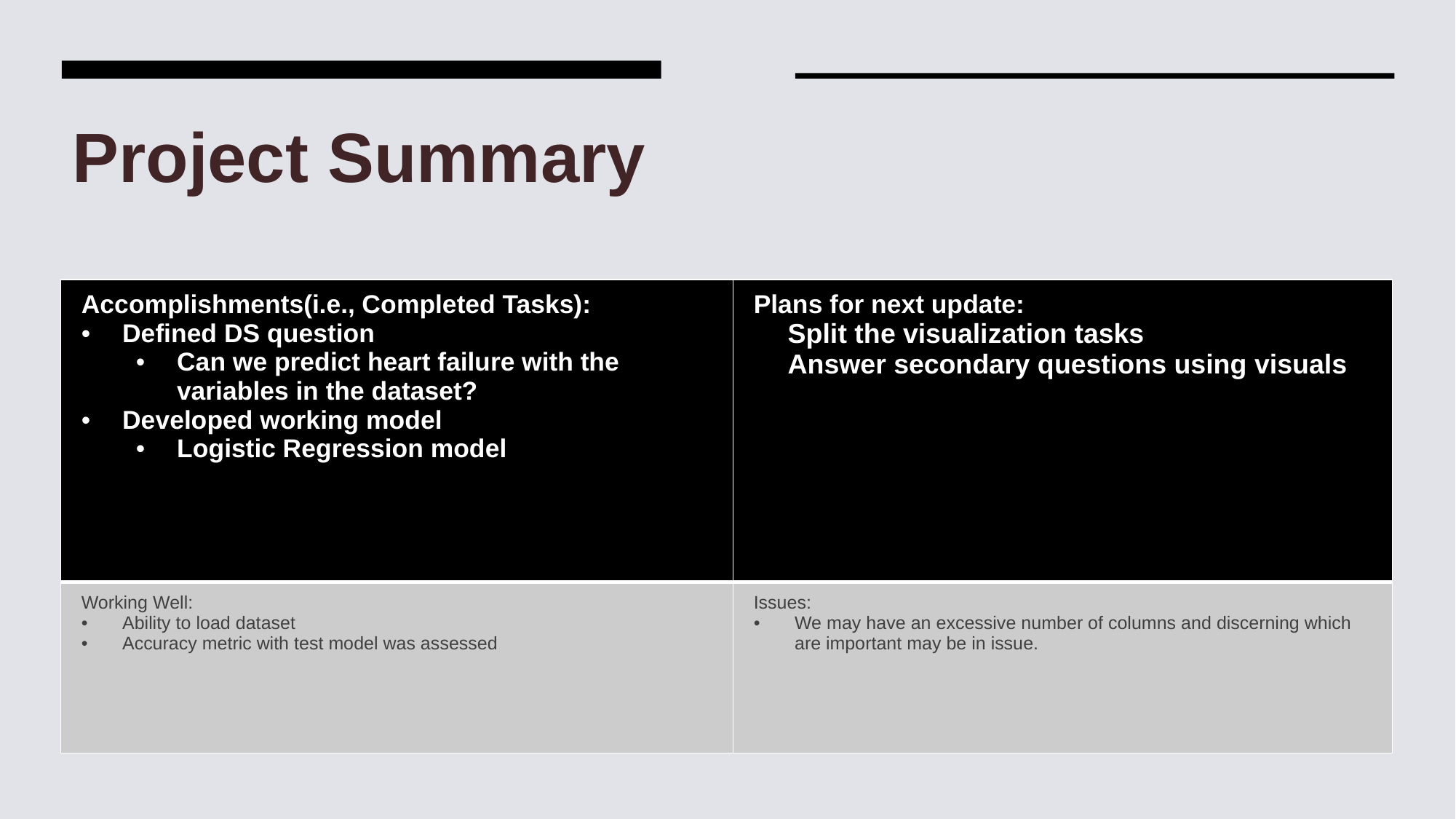

# Project Summary
| Accomplishments(i.e., Completed Tasks): Defined DS question Can we predict heart failure with the variables in the dataset? Developed working model Logistic Regression model | Plans for next update: Split the visualization tasks Answer secondary questions using visuals |
| --- | --- |
| Working Well: Ability to load dataset Accuracy metric with test model was assessed | Issues: We may have an excessive number of columns and discerning which are important may be in issue. |